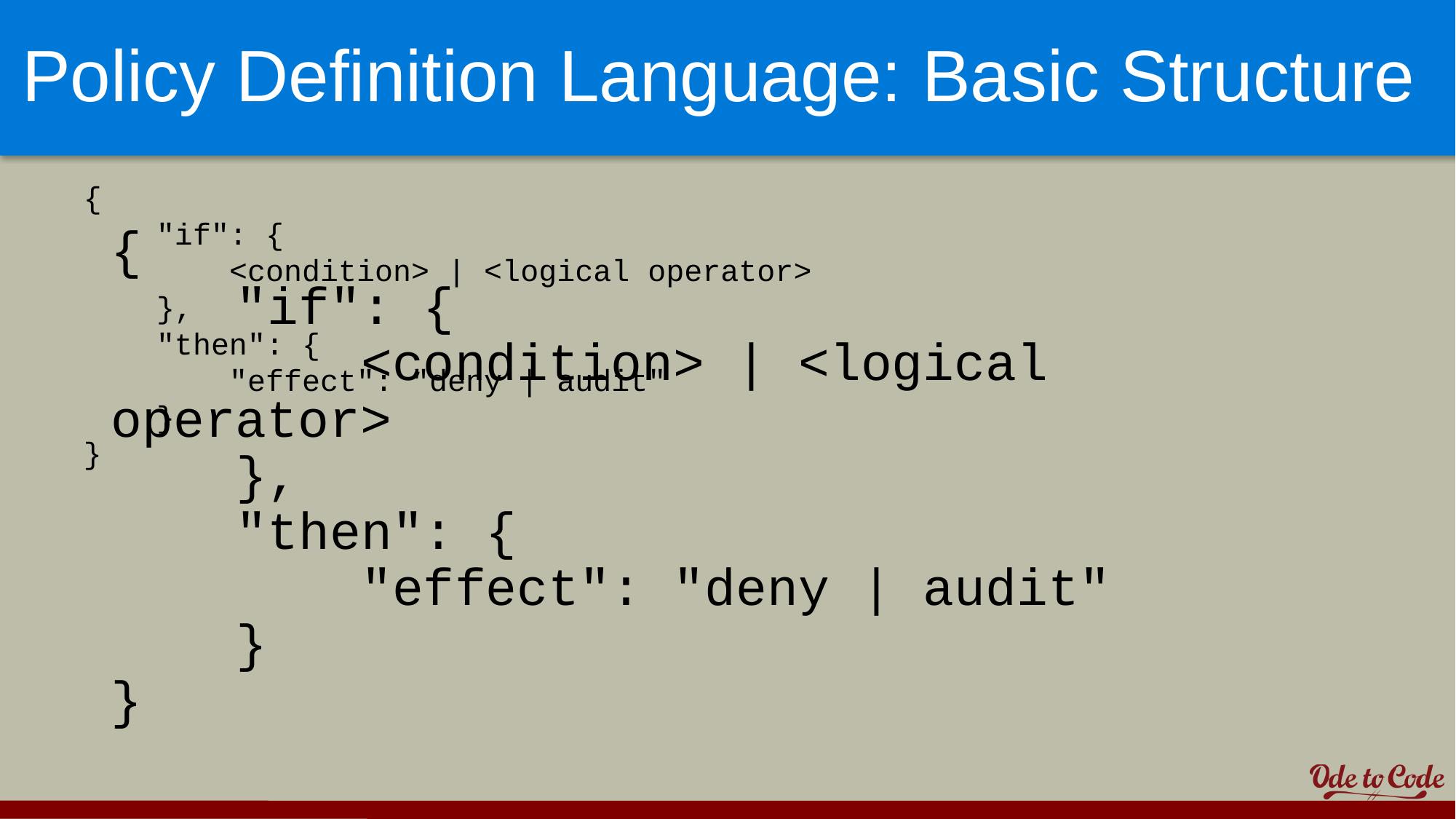

{
    "if": {
        <condition> | <logical operator>
    },
    "then": {
        "effect": "deny | audit"
    }
}
Policy Definition Language: Basic Structure
{
    "if": {
        <condition> | <logical operator>
    },
    "then": {
        "effect": "deny | audit"
    }
}